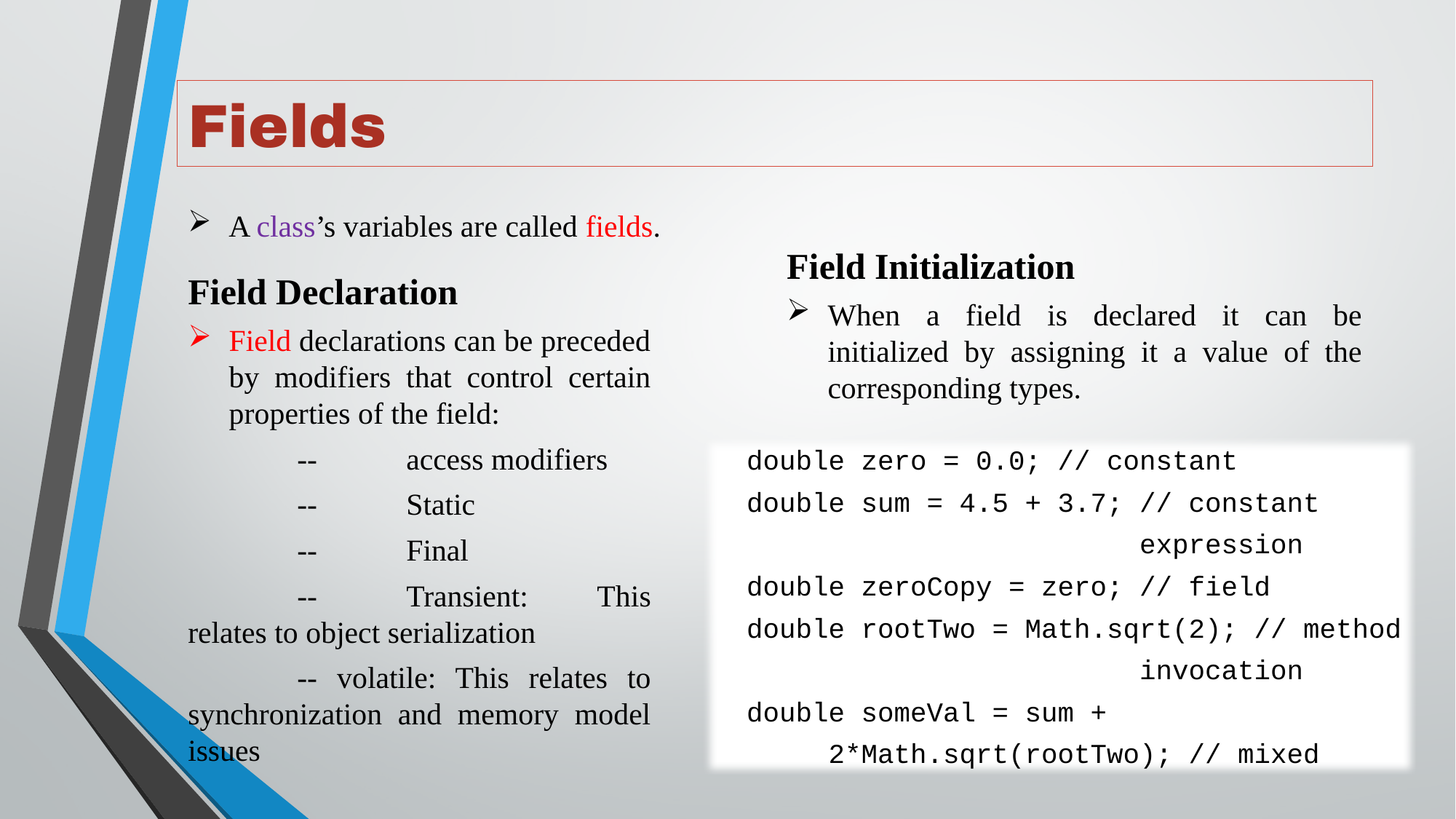

# Fields
A class’s variables are called fields.
Field Initialization
When a field is declared it can be initialized by assigning it a value of the corresponding types.
Field Declaration
Field declarations can be preceded by modifiers that control certain properties of the field:
	--	access modifiers
	-- 	Static
	--	Final
	--	Transient: This relates to object serialization
	-- volatile: This relates to synchronization and memory model issues
  double zero = 0.0; // constant
  double sum = 4.5 + 3.7; // constant
                          expression
  double zeroCopy = zero; // field
  double rootTwo = Math.sqrt(2); // method
                          invocation
  double someVal = sum +
       2*Math.sqrt(rootTwo); // mixed